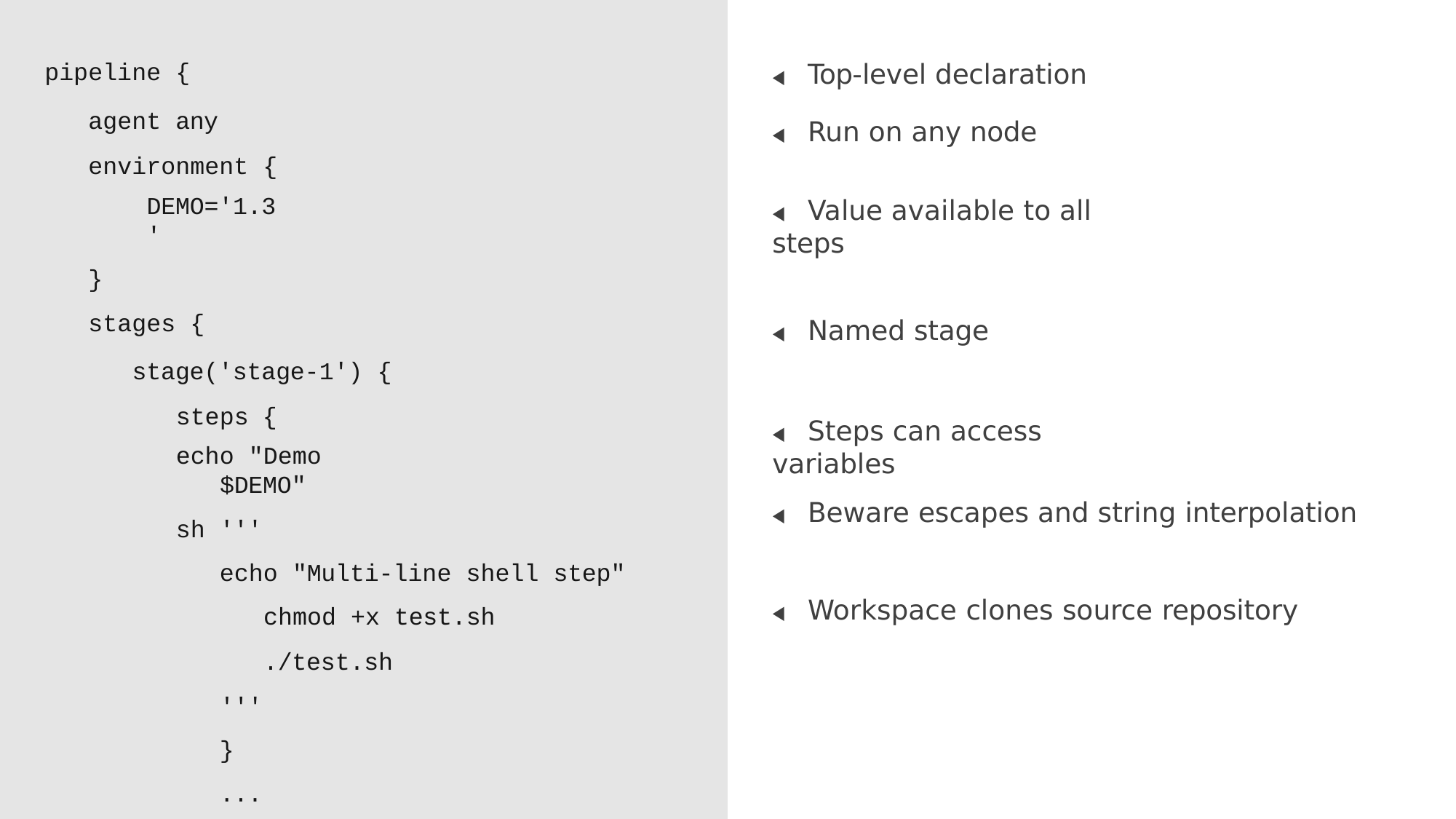

pipeline {
agent any environment {
DEMO='1.3'
}
stages {
stage('stage-1') { steps {
echo "Demo $DEMO"
sh '''
echo "Multi-line shell step" chmod +x test.sh
./test.sh '''
}
...
# ◀	Top-level declaration
◀	Run on any node
◀	Value available to all steps
◀	Named stage
◀	Steps can access variables
◀	Beware escapes and string interpolation
◀	Workspace clones source repository
10